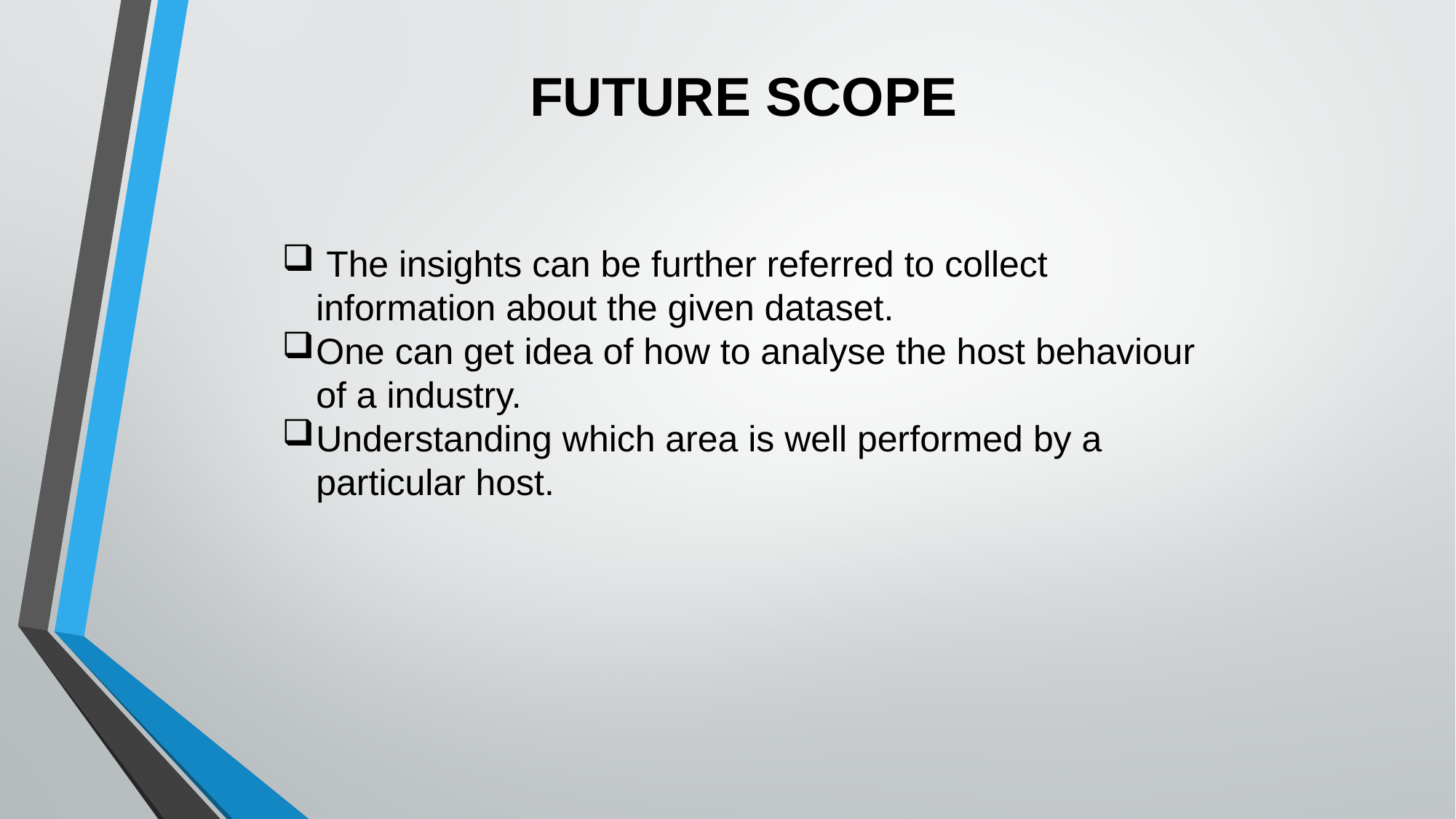

FUTURE SCOPE
 The insights can be further referred to collect information about the given dataset.
One can get idea of how to analyse the host behaviour of a industry.
Understanding which area is well performed by a particular host.